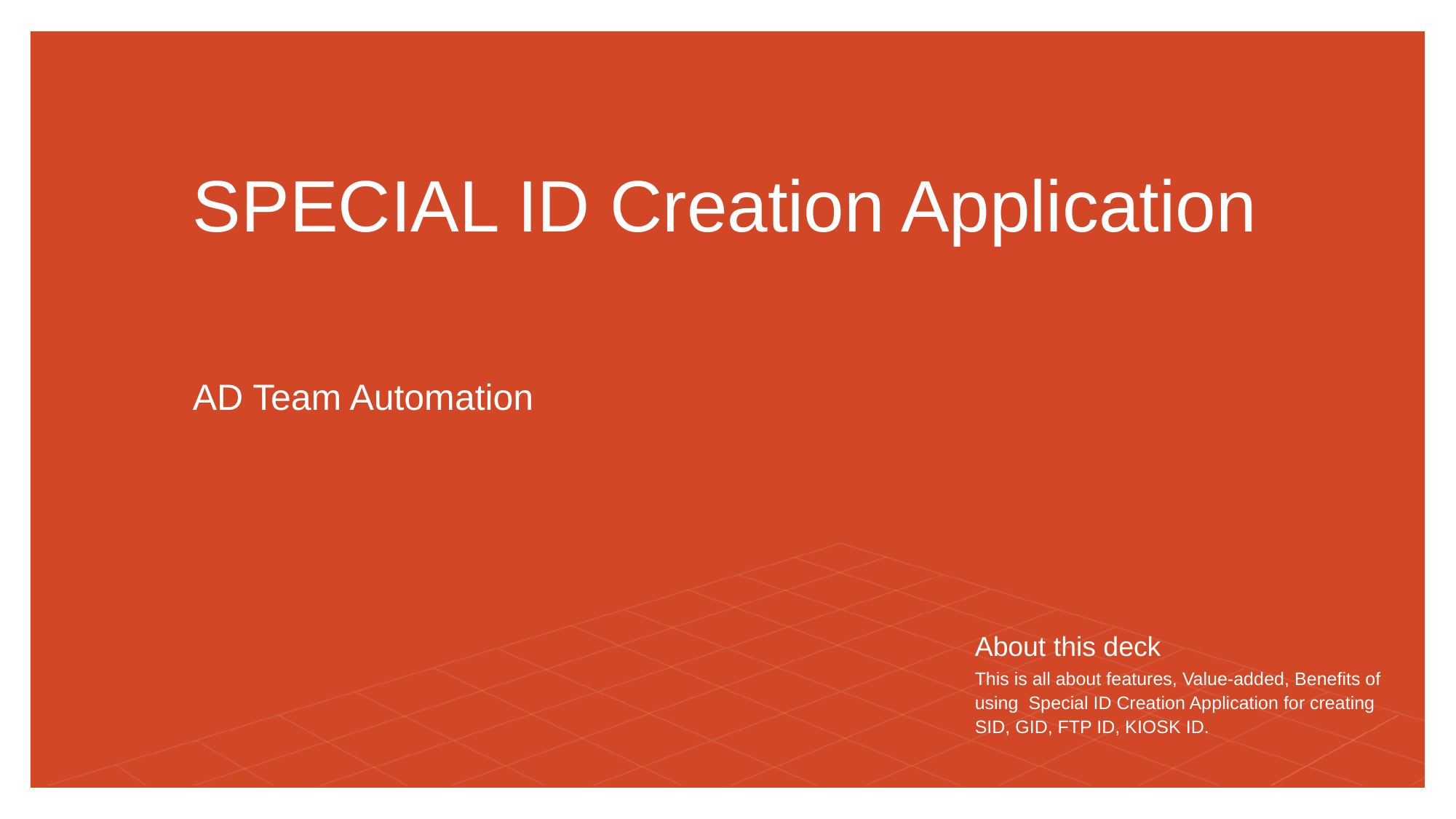

# SPECIAL ID Creation Application
AD Team Automation
About this deck
This is all about features, Value-added, Benefits of using  Special ID Creation Application for creating SID, GID, FTP ID, KIOSK ID.